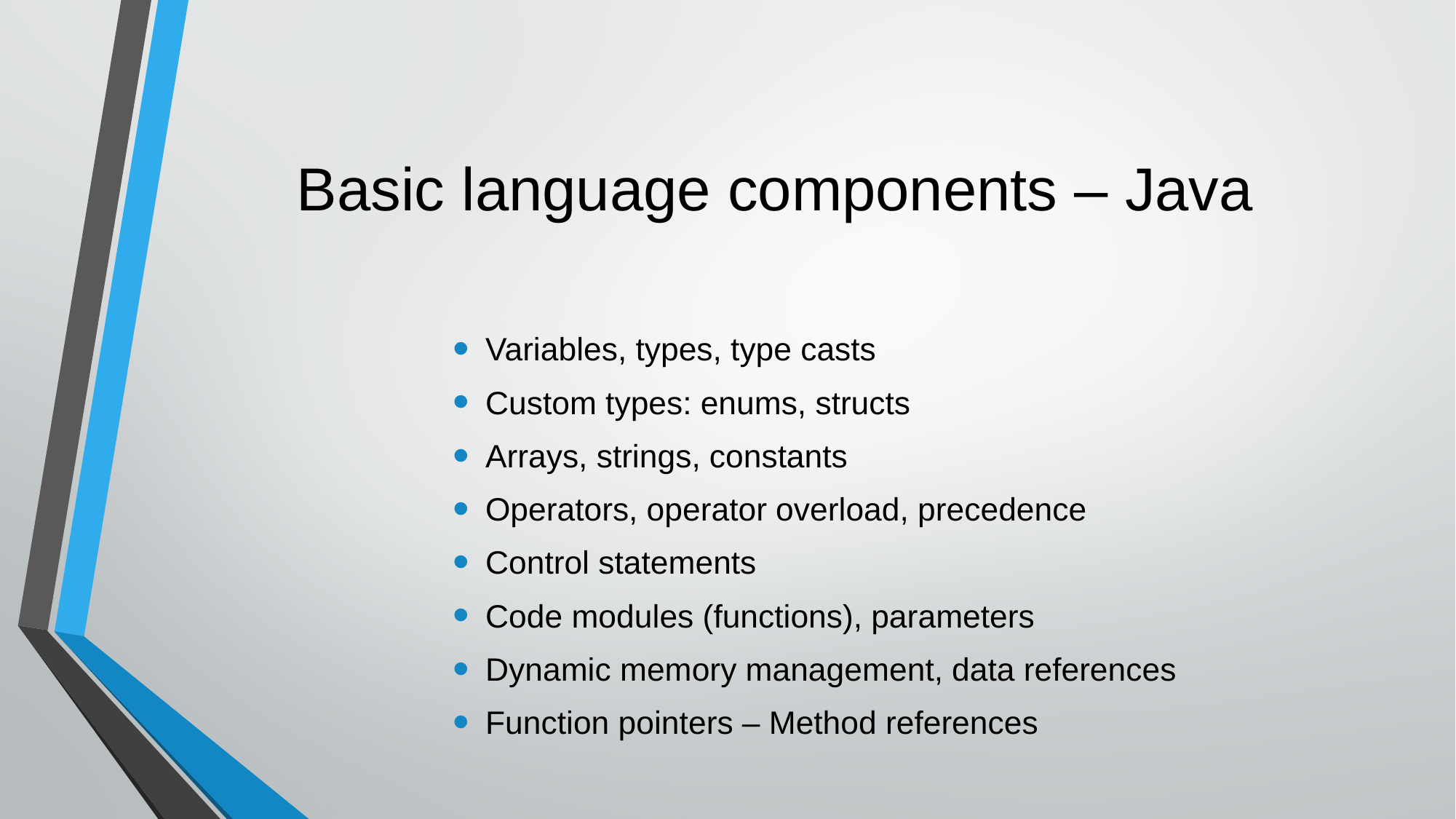

# Basic language components – Java
Variables, types, type casts
Custom types: enums, structs
Arrays, strings, constants
Operators, operator overload, precedence
Control statements
Code modules (functions), parameters
Dynamic memory management, data references
Function pointers – Method references